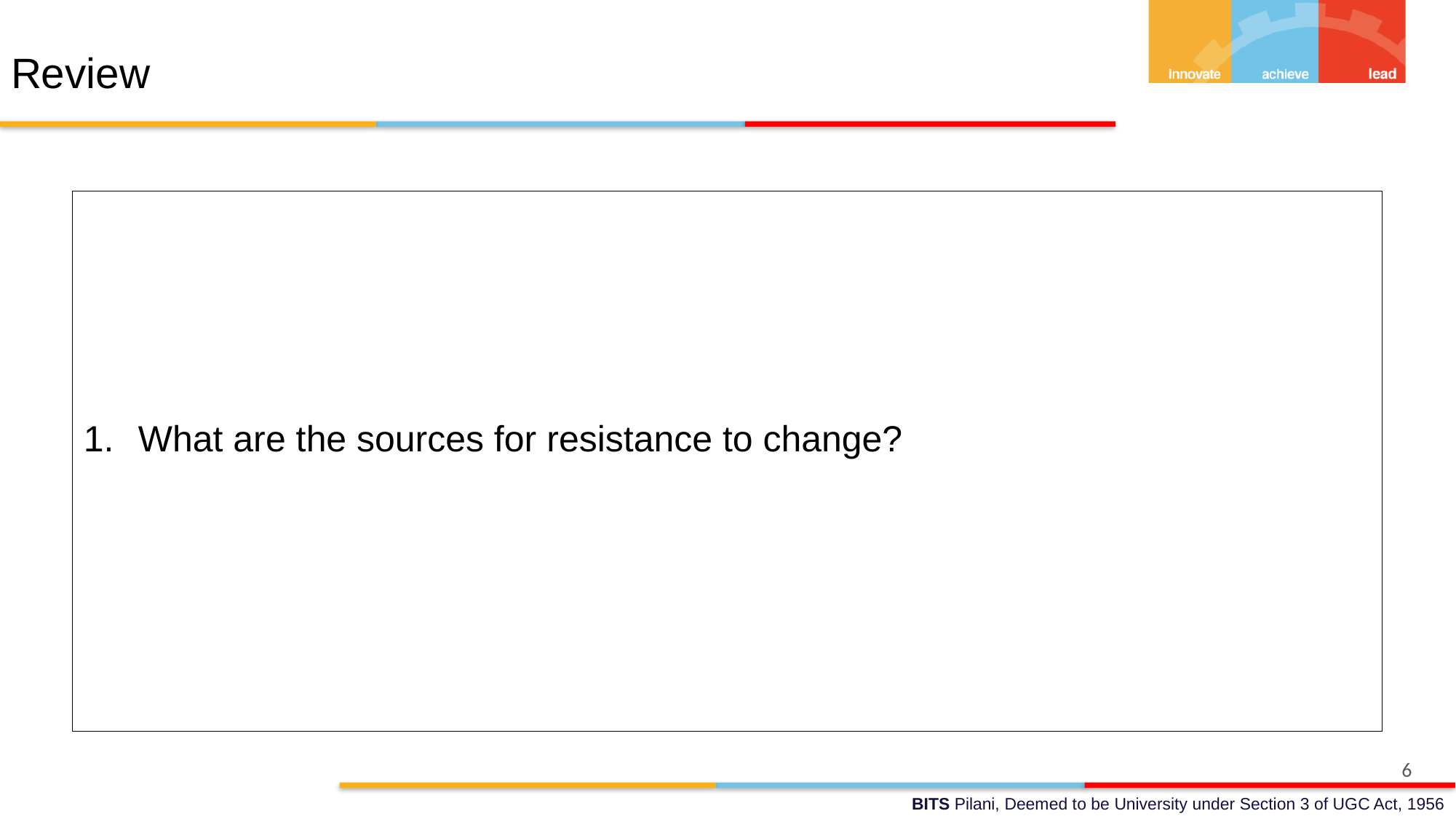

# Review

What are the sources for resistance to change?
6